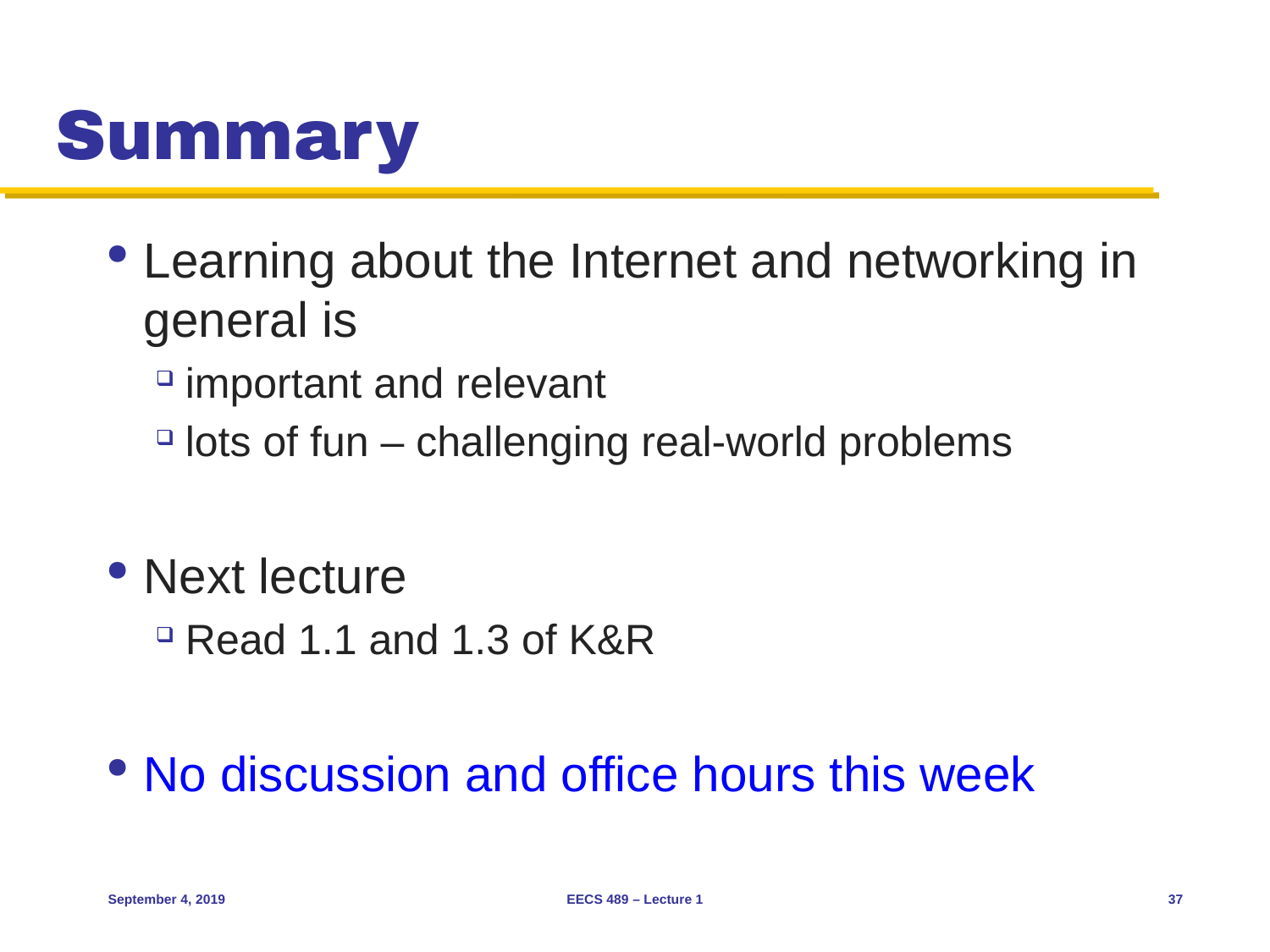

# Summary
Learning about the Internet and networking in general is
important and relevant
lots of fun – challenging real-world problems

Next lecture
Read 1.1 and 1.3 of K&R

No discussion and office hours this week
September 4, 2019
EECS 489 – Lecture 1
37